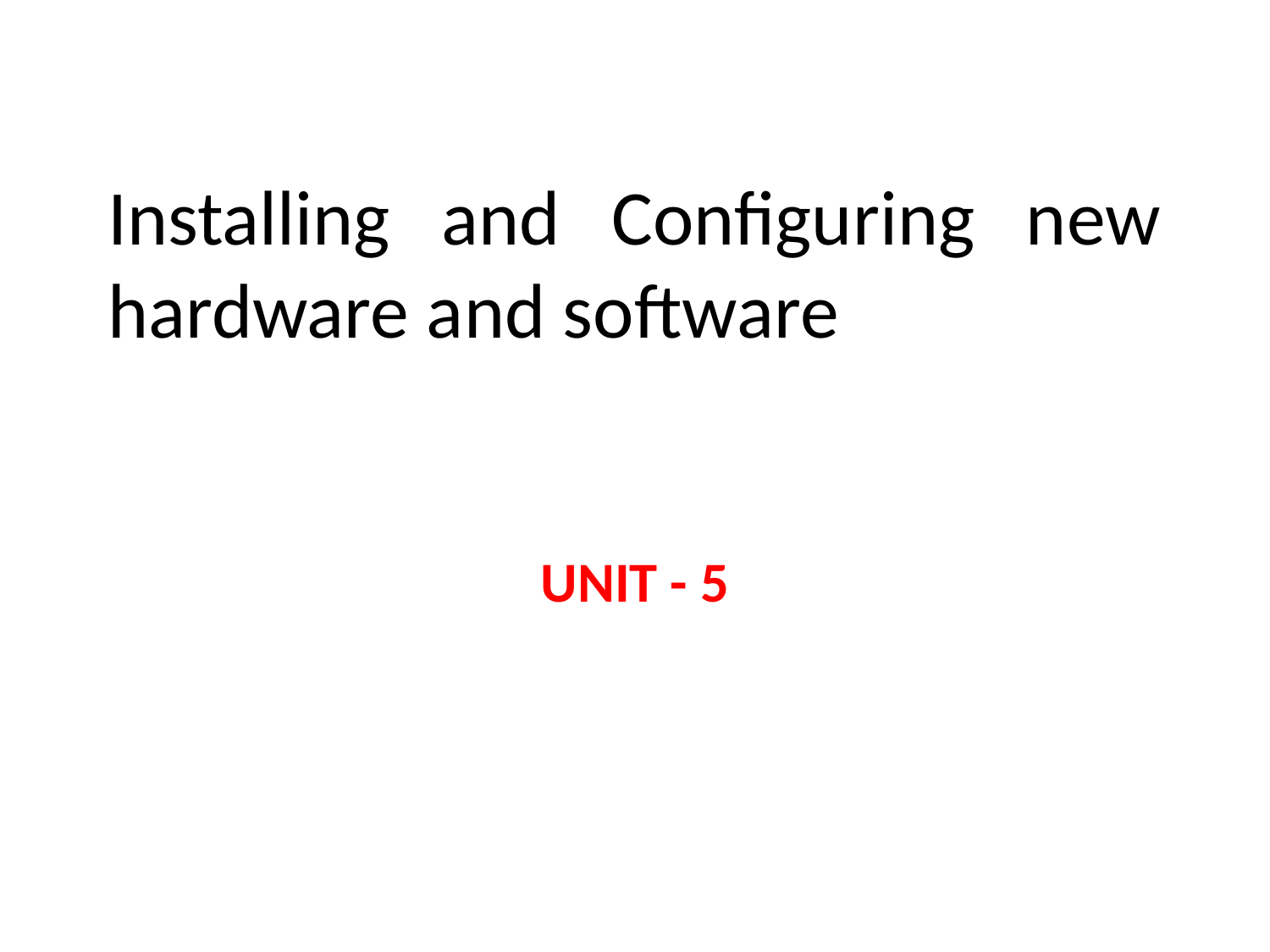

# Installing and Configuring new hardware and software
UNIT - 5